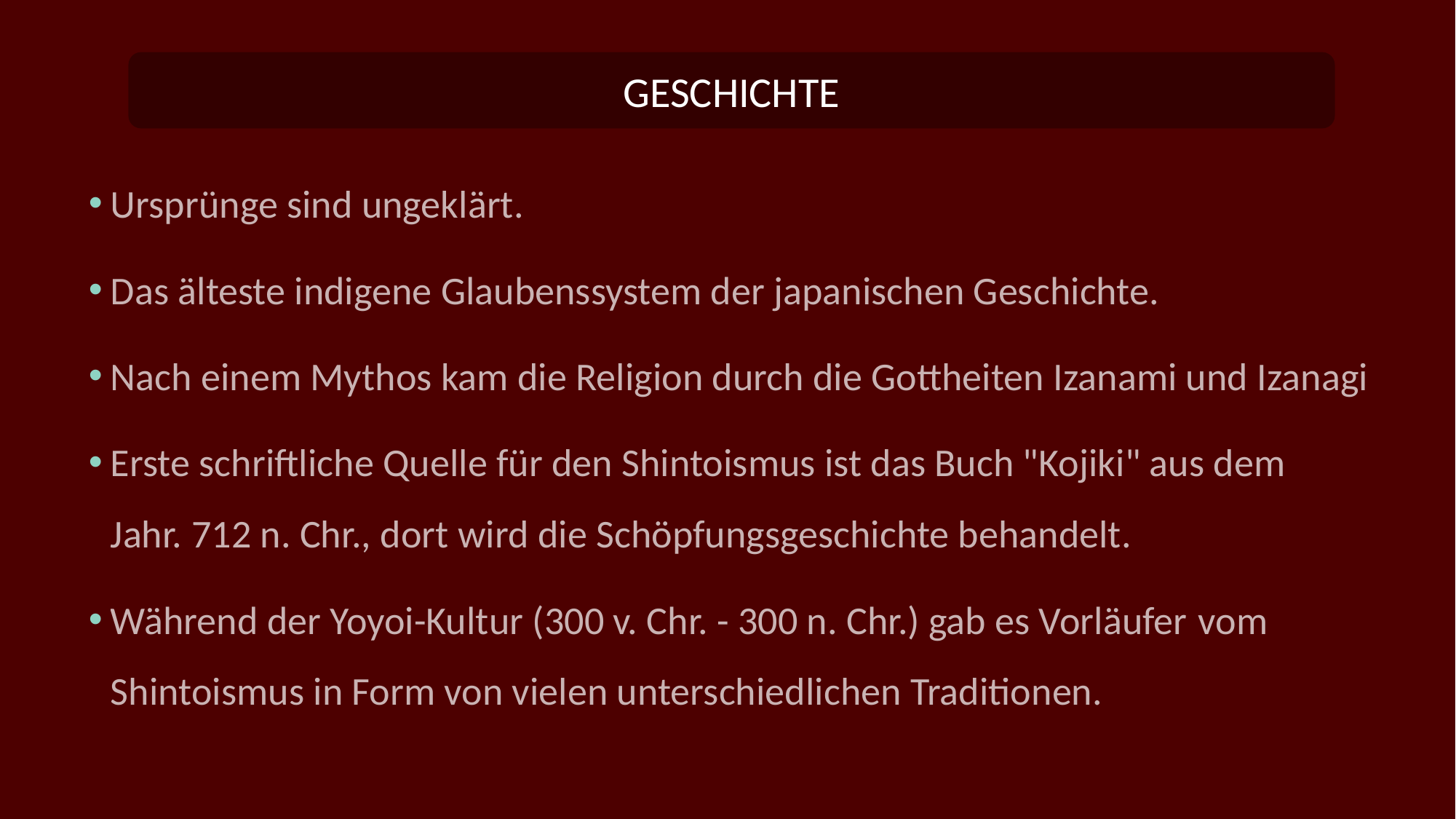

GESCHICHTE
Ursprünge sind ungeklärt.
Das älteste indigene Glaubenssystem der japanischen Geschichte.
Nach einem Mythos kam die Religion durch die Gottheiten Izanami und Izanagi
Erste schriftliche Quelle für den Shintoismus ist das Buch "Kojiki" aus dem Jahr. 712 n. Chr., dort wird die Schöpfungsgeschichte behandelt.
Während der Yoyoi-Kultur (300 v. Chr. - 300 n. Chr.) gab es Vorläufer vom Shintoismus in Form von vielen unterschiedlichen Traditionen.